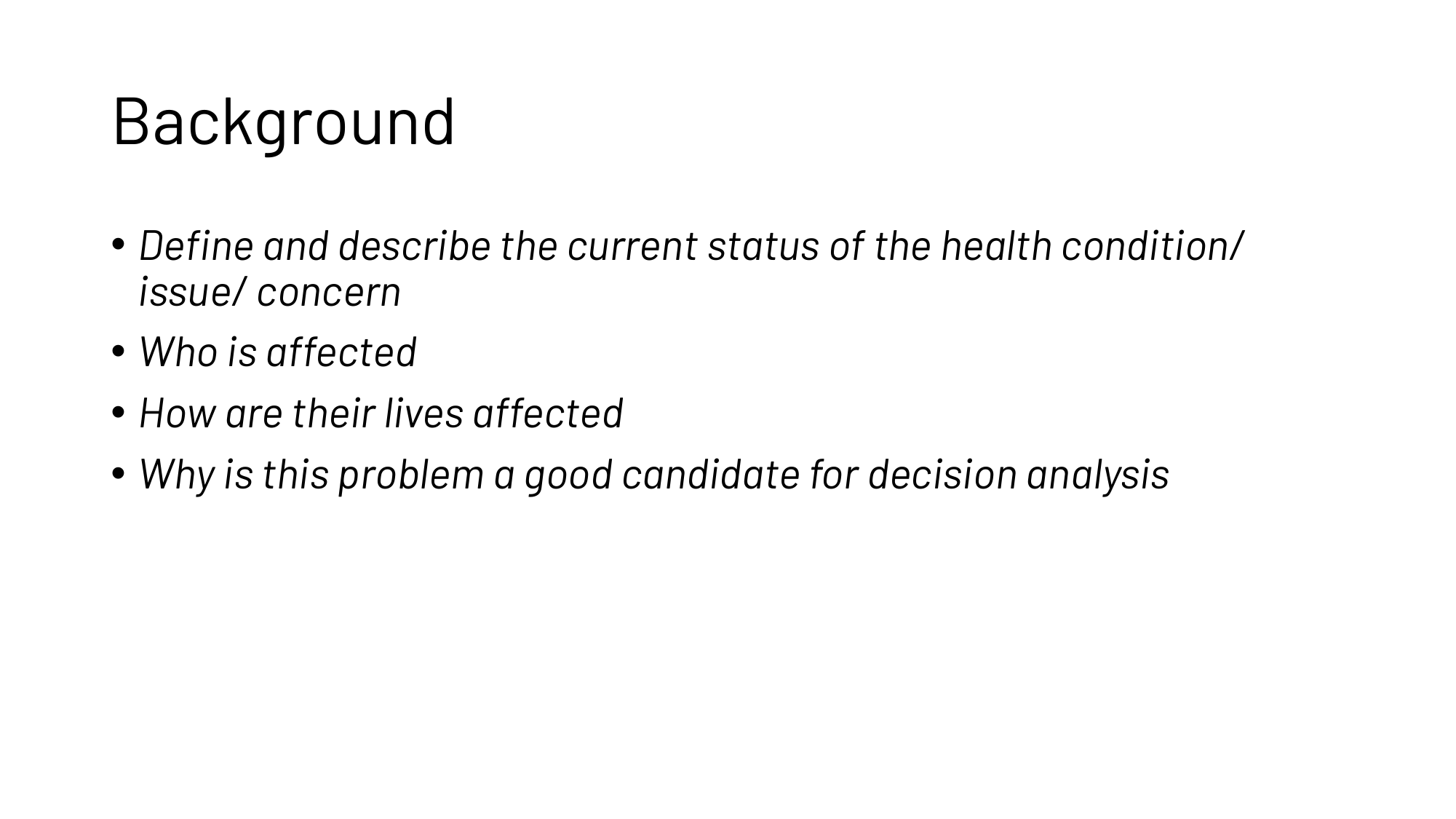

# Background
Define and describe the current status of the health condition/ issue/ concern
Who is affected
How are their lives affected
Why is this problem a good candidate for decision analysis